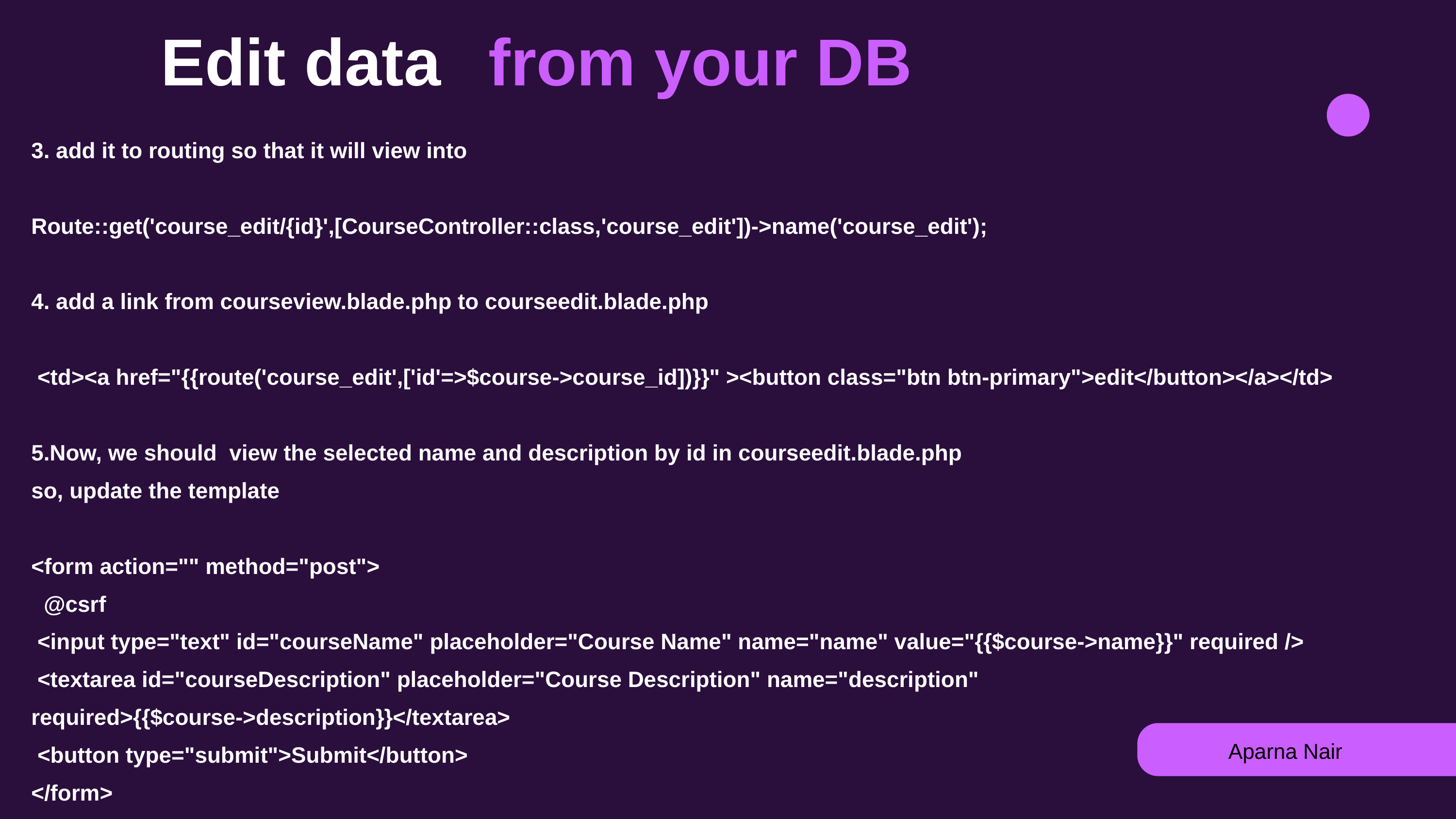

Edit data
from your DB

3. add it to routing so that it will view into

Route::get('course_edit/{id}',[CourseController::class,'course_edit'])->name('course_edit');

4. add a link from courseview.blade.php to courseedit.blade.php

 <td><a href="{{route('course_edit',['id'=>$course->course_id])}}" ><button class="btn btn-primary">edit</button></a></td>

5.Now, we should  view the selected name and description by id in courseedit.blade.php
so, update the template

<form action="" method="post">
  @csrf
 <input type="text" id="courseName" placeholder="Course Name" name="name" value="{{$course->name}}" required />
 <textarea id="courseDescription" placeholder="Course Description" name="description" required>{{$course->description}}</textarea>
 <button type="submit">Submit</button>
</form>

Aparna Nair